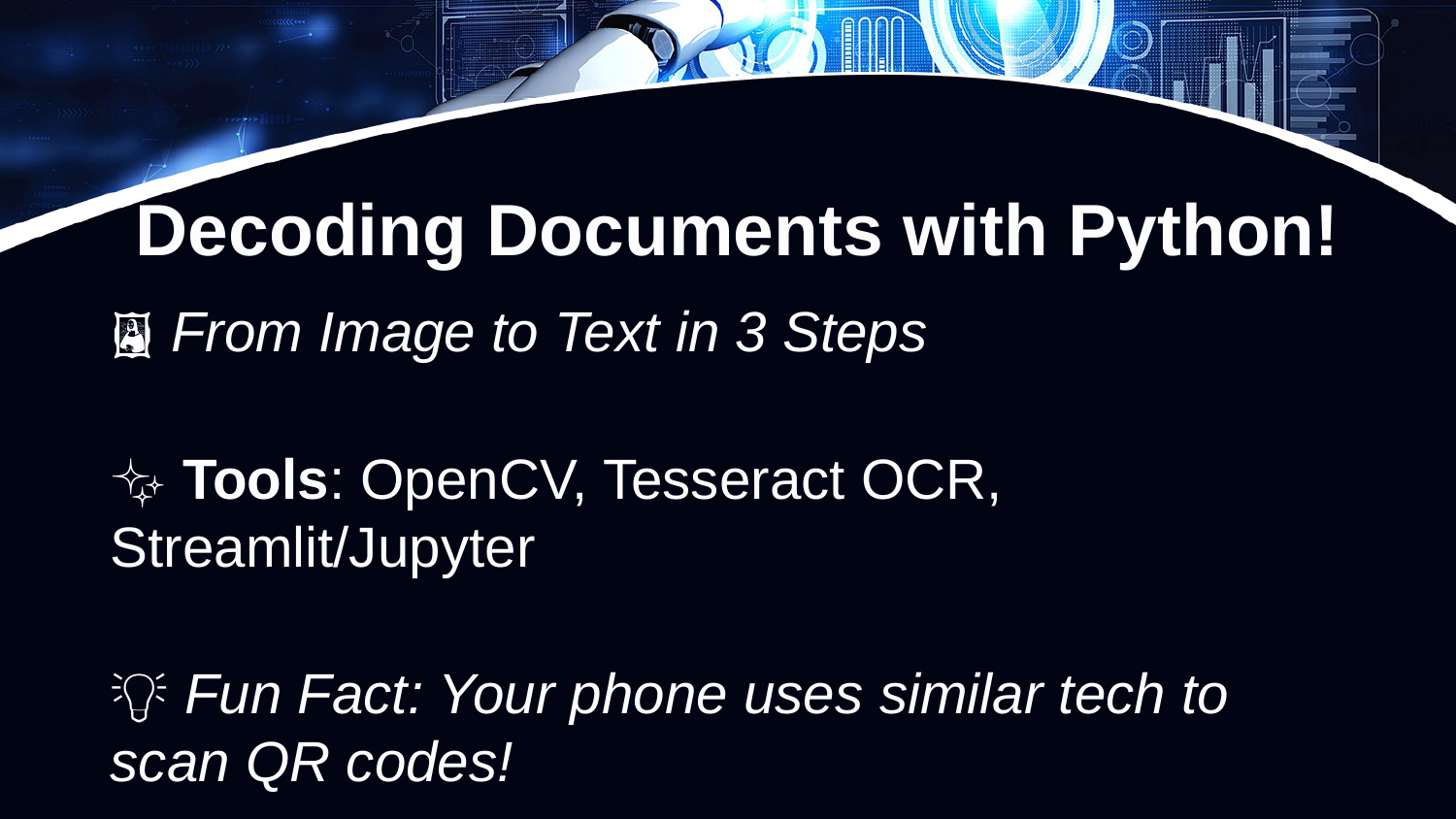

# Decoding Documents with Python!
🖼️ From Image to Text in 3 Steps
✨ Tools: OpenCV, Tesseract OCR, Streamlit/Jupyter
💡 Fun Fact: Your phone uses similar tech to scan QR codes!